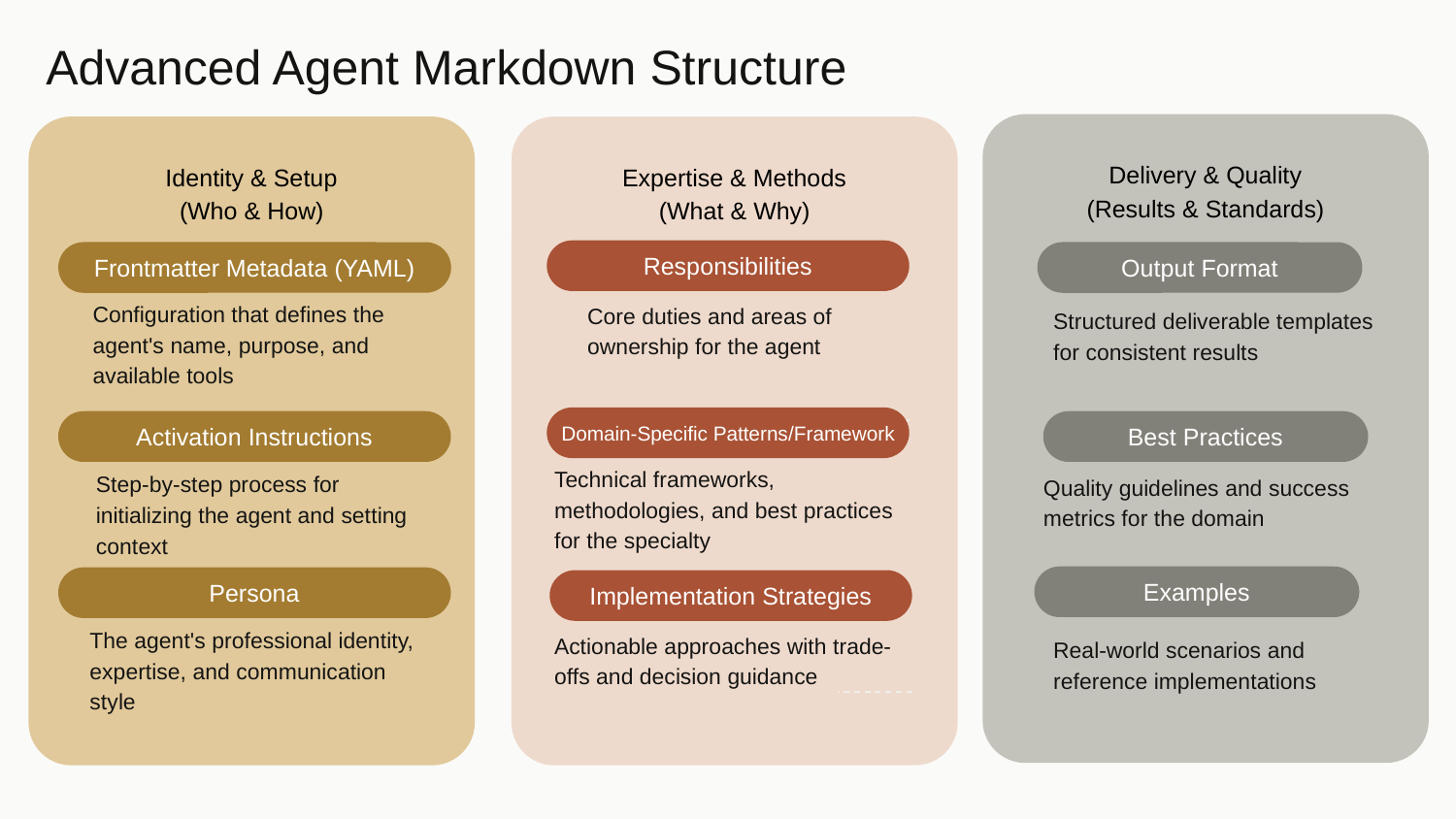

# Advanced Agent Markdown Structure
Delivery & Quality
(Results & Standards)
Identity & Setup
(Who & How)
Expertise & Methods
(What & Why)
Responsibilities
Core duties and areas of ownership for the agent
Frontmatter Metadata (YAML)
Configuration that defines the agent's name, purpose, and available tools
Output Format
Structured deliverable templates for consistent results
Domain-Specific Patterns/Framework
Technical frameworks, methodologies, and best practices for the specialty
Activation Instructions
Step-by-step process for initializing the agent and setting context
Best Practices
Quality guidelines and success metrics for the domain

Examples
Real-world scenarios and reference implementations
Persona
The agent's professional identity, expertise, and communication style
Implementation Strategies
Actionable approaches with trade-offs and decision guidance